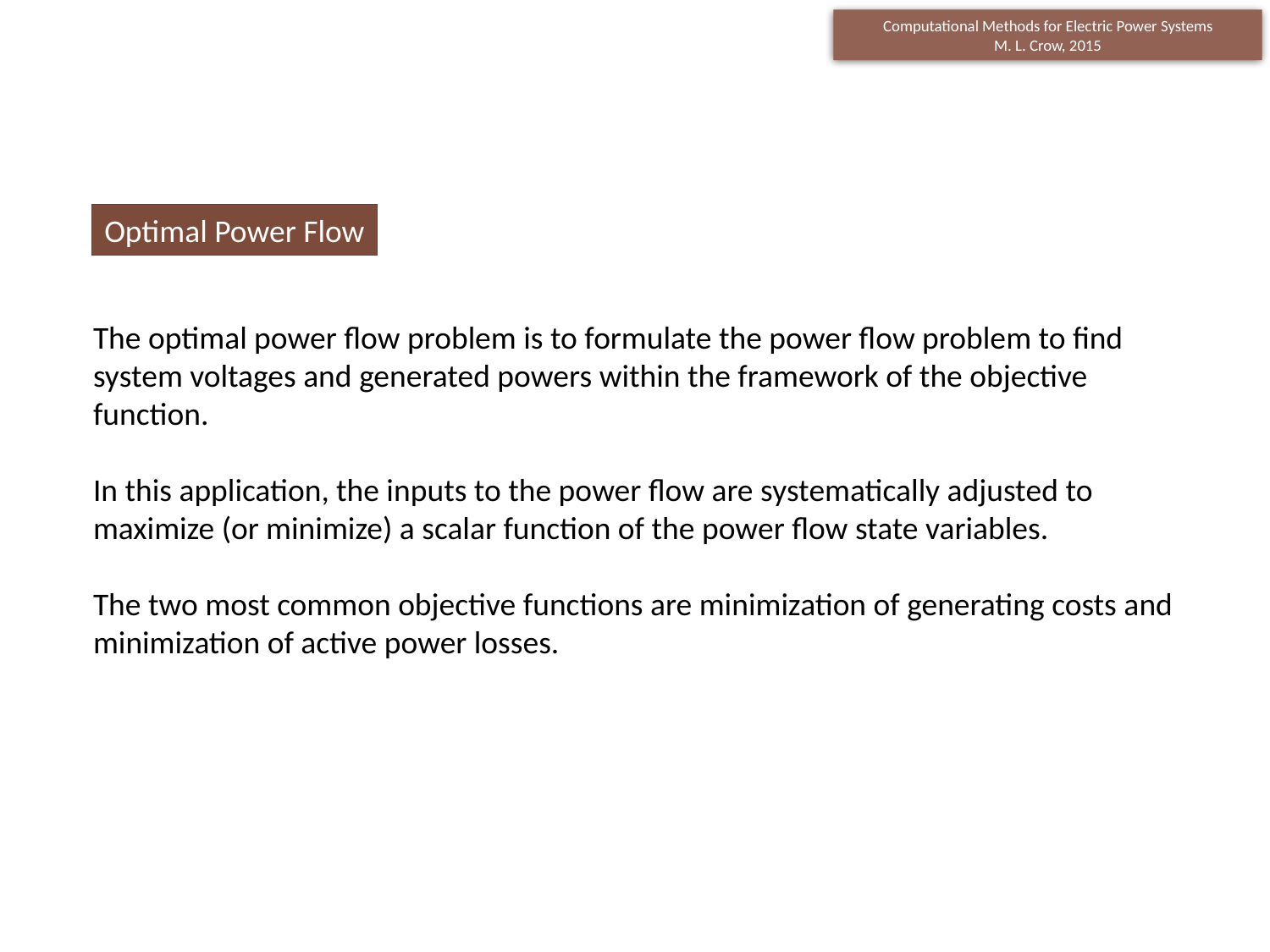

Optimal Power Flow
The optimal power flow problem is to formulate the power flow problem to find system voltages and generated powers within the framework of the objective function.

In this application, the inputs to the power flow are systematically adjusted to maximize (or minimize) a scalar function of the power flow state variables.

The two most common objective functions are minimization of generating costs and minimization of active power losses.